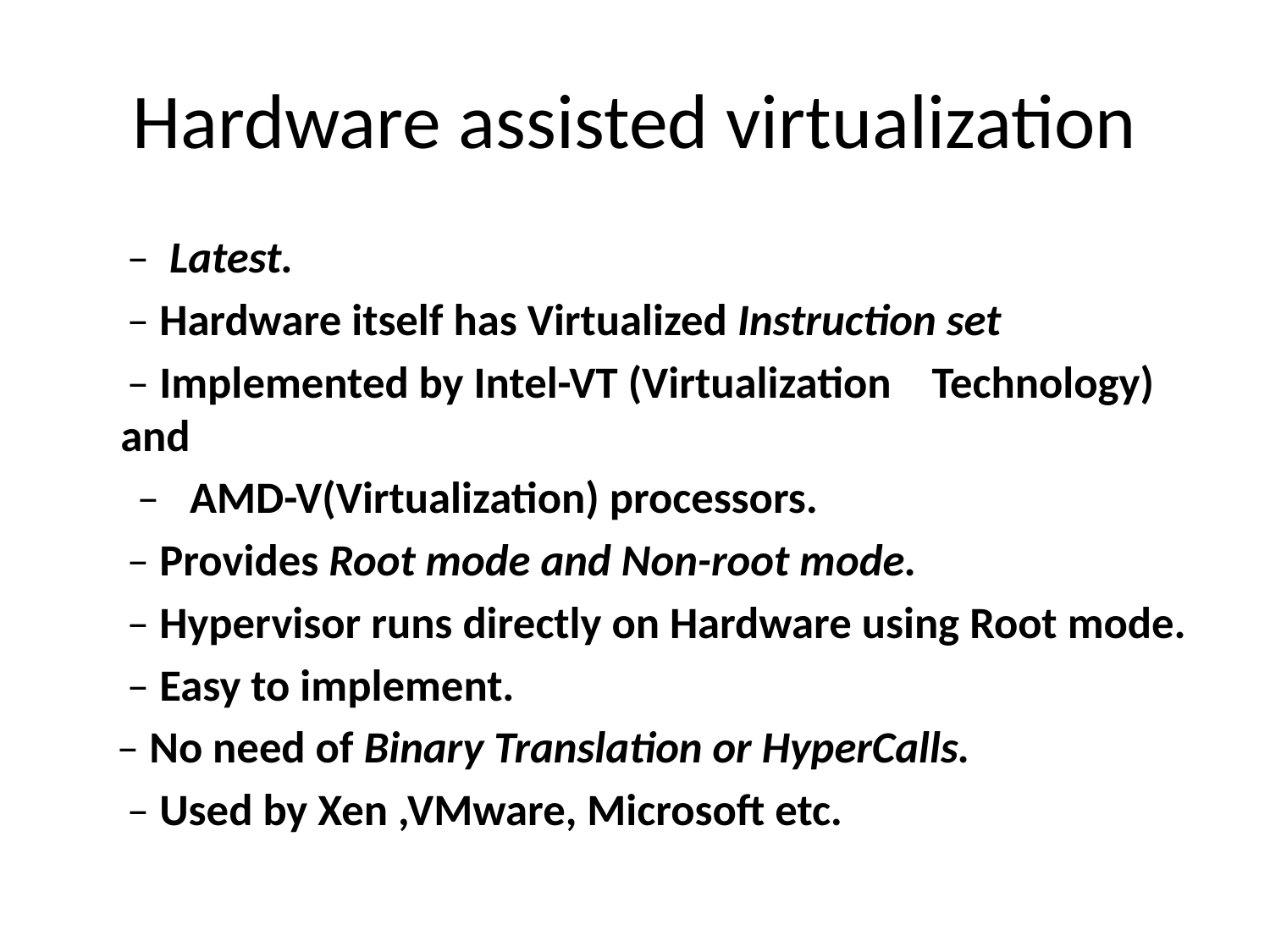

# Hardware assisted virtualization
     –  Latest.
     – Hardware itself has Virtualized Instruction set
     – Implemented by Intel-VT (Virtualization    Technology) and
      –   AMD-V(Virtualization) processors.
     – Provides Root mode and Non-root mode.
     – Hypervisor runs directly on Hardware using Root mode.
     – Easy to implement.
    – No need of Binary Translation or HyperCalls.
     – Used by Xen ,VMware, Microsoft etc.